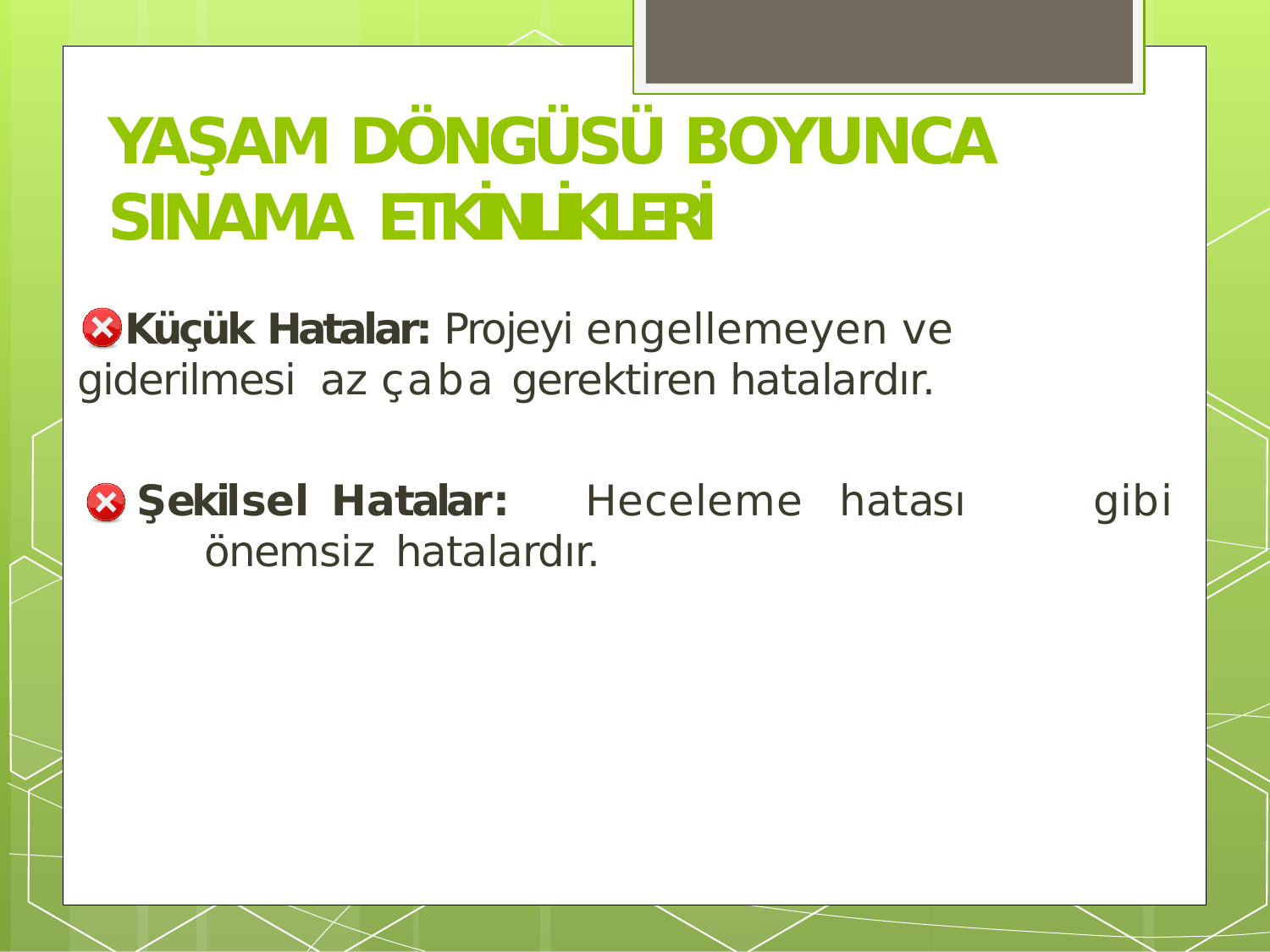

# YAŞAM DÖNGÜSÜ BOYUNCA  SINAMA ETKİNLİKLERİ
Küçük Hatalar: Projeyi engellemeyen ve giderilmesi  az çaba gerektiren hatalardır.

Şekilsel	Hatalar:	Heceleme	hatası	gibi	önemsiz  hatalardır.